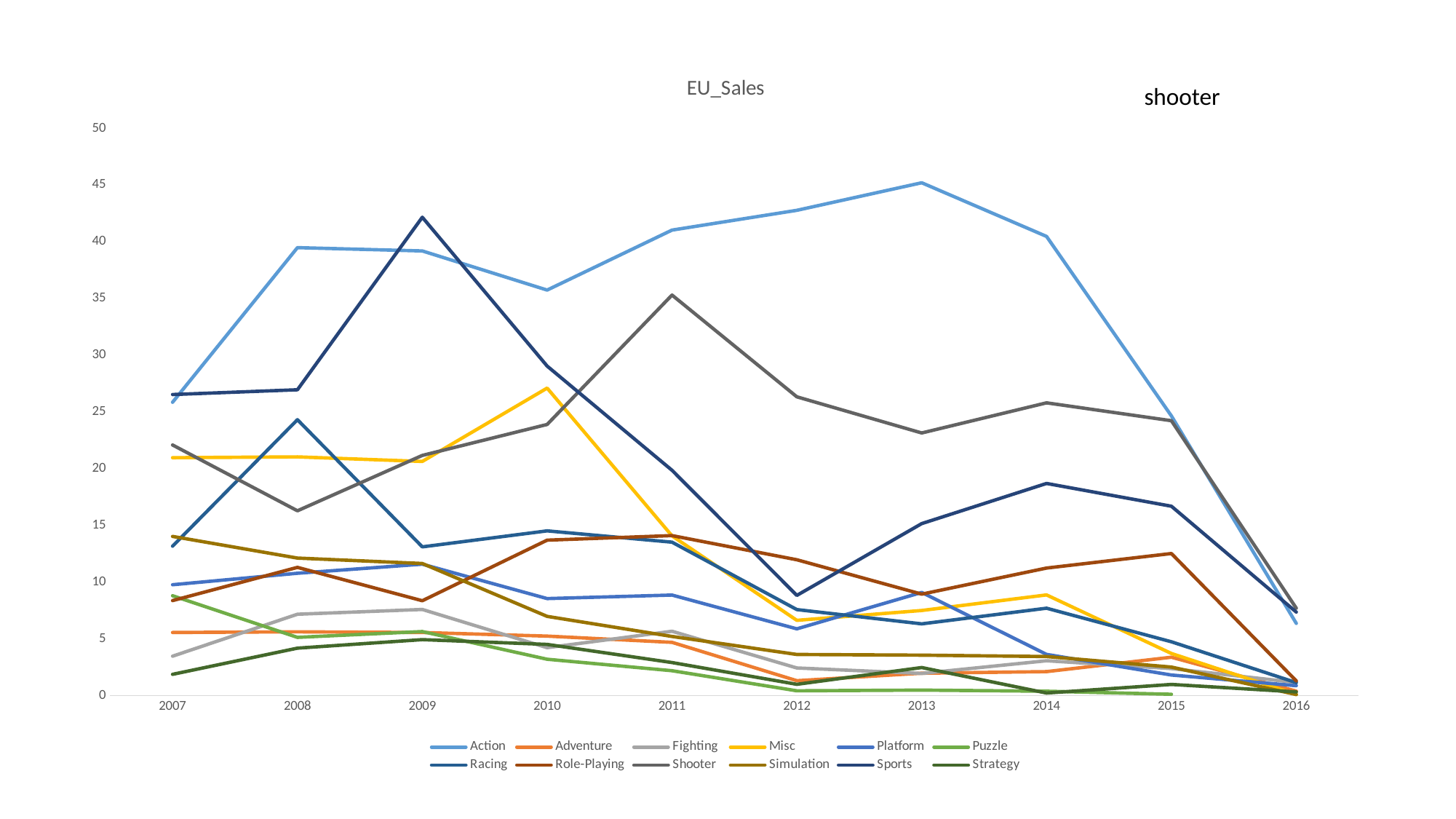

### Chart: EU_Sales

| Category | Action | Adventure | Fighting  | Misc | Platform | Puzzle | Racing | Role-Playing | Shooter | Simulation | Sports | Strategy |
|---|---|---|---|---|---|---|---|---|---|---|---|---|
| 2007.0 | 25.86000000000004 | 5.559999999999995 | 3.469999999999999 | 20.97000000000001 | 9.76999999999999 | 8.799999999999994 | 13.17 | 8.36999999999999 | 22.09000000000001 | 14.02999999999999 | 26.54000000000002 | 1.87 |
| 2008.0 | 39.49000000000002 | 5.619999999999994 | 7.169999999999996 | 21.04000000000003 | 10.78 | 5.129999999999997 | 24.32 | 11.3 | 16.29000000000001 | 12.12 | 26.96000000000002 | 4.179999999999996 |
| 2009.0 | 39.20000000000004 | 5.559999999999998 | 7.589999999999999 | 20.64000000000002 | 11.58 | 5.639999999999997 | 13.11 | 8.359999999999998 | 21.17000000000002 | 11.64 | 42.16999999999997 | 4.929999999999995 |
| 2010.0 | 35.75000000000005 | 5.24 | 4.22 | 27.11000000000002 | 8.549999999999997 | 3.199999999999999 | 14.52 | 13.7 | 23.9 | 6.979999999999998 | 29.05000000000001 | 4.509999999999999 |
| 2011.0 | 41.04000000000001 | 4.689999999999998 | 5.669999999999999 | 14.07999999999997 | 8.859999999999998 | 2.19 | 13.52 | 14.1 | 35.31000000000001 | 5.209999999999994 | 19.86000000000002 | 2.909999999999997 |
| 2012.0 | 42.78000000000006 | 1.31 | 2.43 | 6.629999999999999 | 5.879999999999999 | 0.42 | 7.579999999999997 | 11.97 | 26.34 | 3.62 | 8.829999999999997 | 0.99 |
| 2013.0 | 45.21000000000004 | 1.970000000000001 | 1.95 | 7.500000000000001 | 9.089999999999998 | 0.48 | 6.32 | 8.94 | 23.15 | 3.56 | 15.16 | 2.47 |
| 2014.0 | 40.48000000000002 | 2.110000000000001 | 3.069999999999999 | 8.869999999999996 | 3.63 | 0.38 | 7.699999999999998 | 11.23999999999999 | 25.81 | 3.44 | 18.7 | 0.22 |
| 2015.0 | 24.65000000000003 | 3.379999999999999 | 2.38 | 3.71 | 1.81 | 0.11 | 4.74 | 12.52 | 24.23000000000001 | 2.509999999999999 | 16.69 | 0.98 |
| 2016.0 | 6.359999999999994 | 0.39 | 1.15 | 0.09 | 0.87 | None | 1.14 | 1.29 | 7.699999999999999 | 0.09 | 7.359999999999996 | 0.32 |
shooter